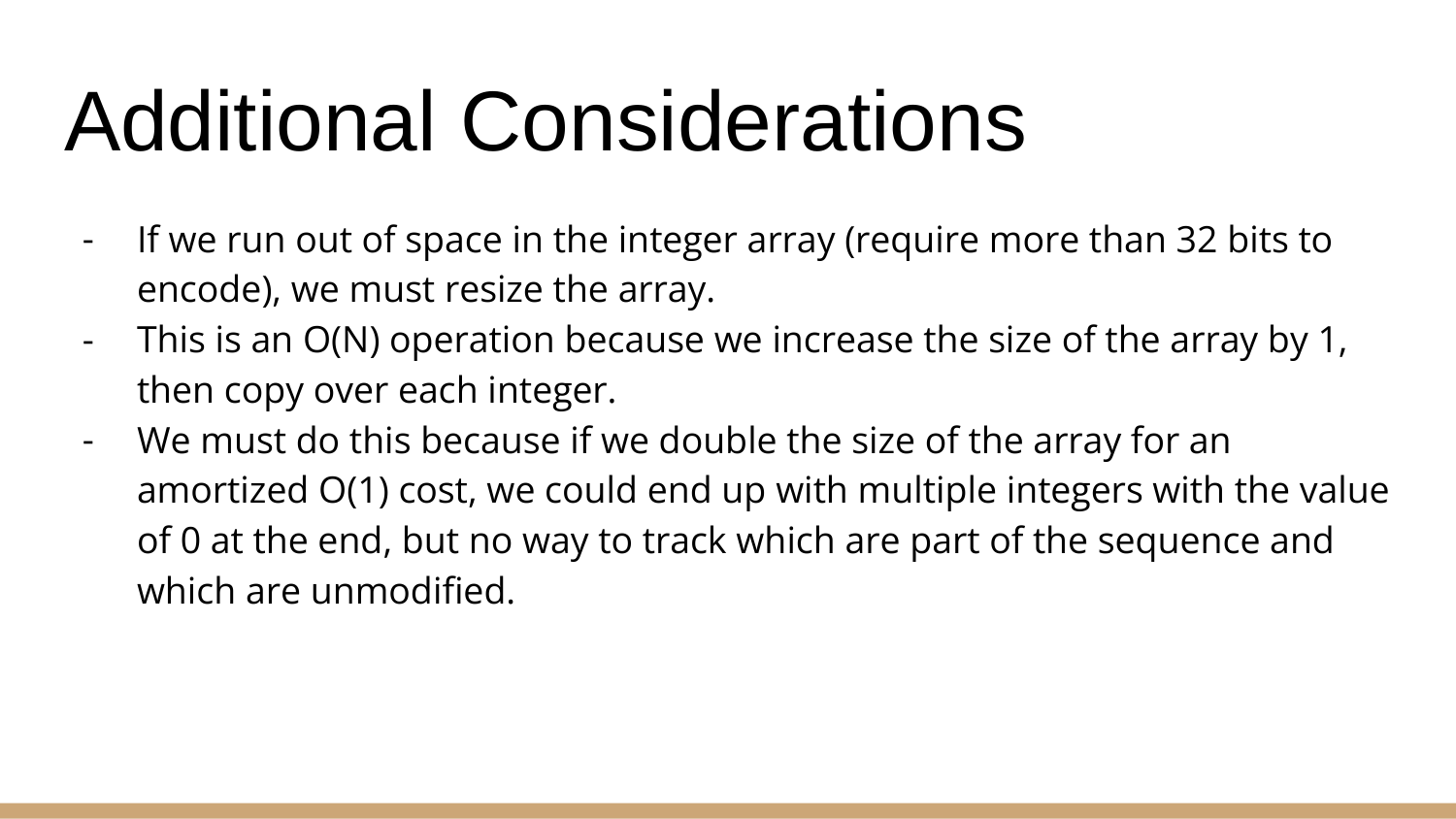

# Additional Considerations
If we run out of space in the integer array (require more than 32 bits to encode), we must resize the array.
This is an O(N) operation because we increase the size of the array by 1, then copy over each integer.
We must do this because if we double the size of the array for an amortized O(1) cost, we could end up with multiple integers with the value of 0 at the end, but no way to track which are part of the sequence and which are unmodified.